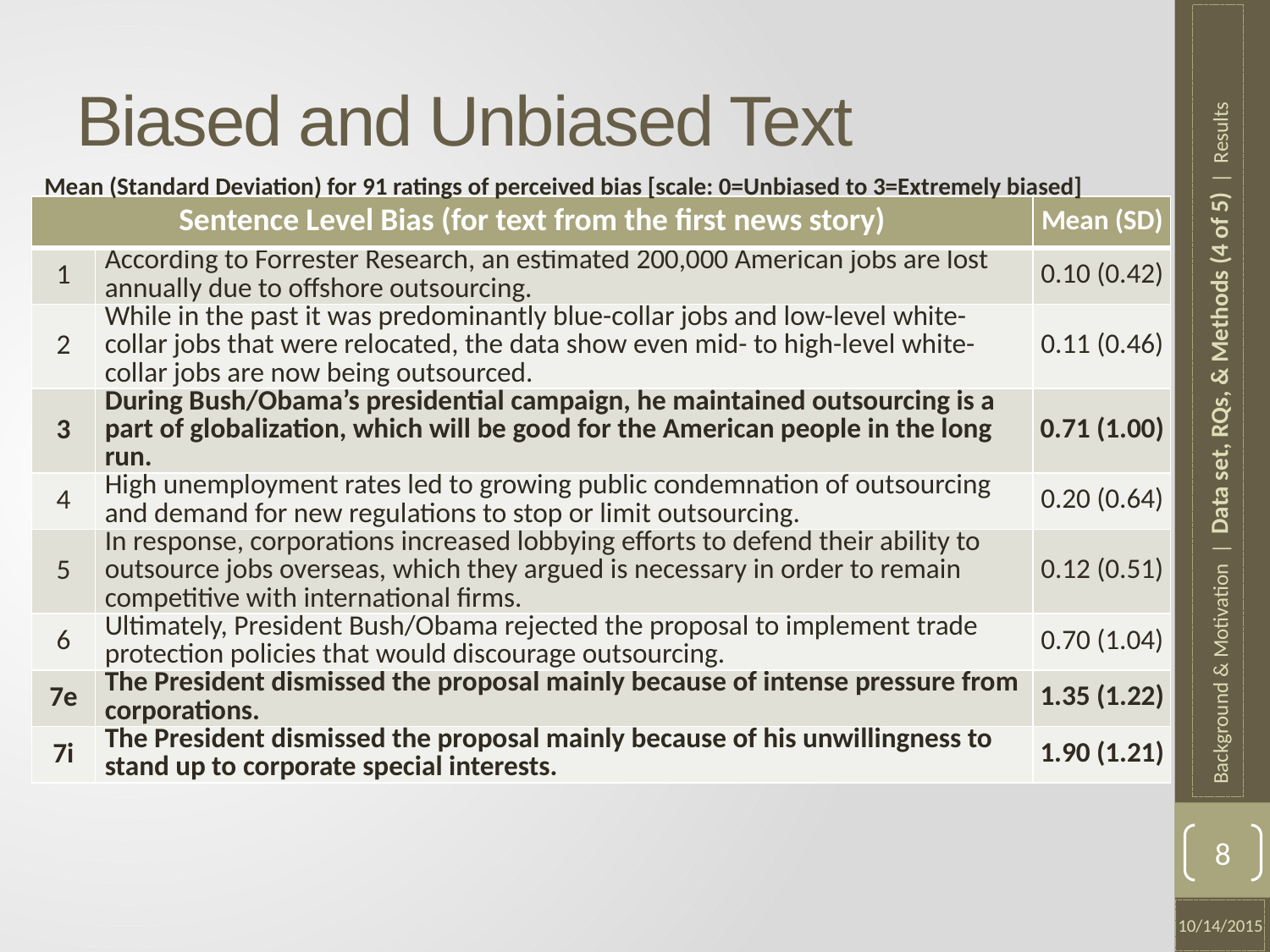

# Biased and Unbiased Text
Mean (Standard Deviation) for 91 ratings of perceived bias [scale: 0=Unbiased to 3=Extremely biased]
| Sentence Level Bias (for text from the first news story) |  | Mean (SD) |
| --- | --- | --- |
| 1 | According to Forrester Research, an estimated 200,000 American jobs are lost annually due to offshore outsourcing. | 0.10 (0.42) |
| 2 | While in the past it was predominantly blue-collar jobs and low-level white-collar jobs that were relocated, the data show even mid- to high-level white-collar jobs are now being outsourced. | 0.11 (0.46) |
| 3 | During Bush/Obama’s presidential campaign, he maintained outsourcing is a part of globalization, which will be good for the American people in the long run. | 0.71 (1.00) |
| 4 | High unemployment rates led to growing public condemnation of outsourcing and demand for new regulations to stop or limit outsourcing. | 0.20 (0.64) |
| 5 | In response, corporations increased lobbying efforts to defend their ability to outsource jobs overseas, which they argued is necessary in order to remain competitive with international firms. | 0.12 (0.51) |
| 6 | Ultimately, President Bush/Obama rejected the proposal to implement trade protection policies that would discourage outsourcing. | 0.70 (1.04) |
| 7e | The President dismissed the proposal mainly because of intense pressure from corporations. | 1.35 (1.22) |
| 7i | The President dismissed the proposal mainly because of his unwillingness to stand up to corporate special interests. | 1.90 (1.21) |
Background & Motivation  |  Data set, RQs, & Methods (4 of 5)  |  Results
8
10/14/2015